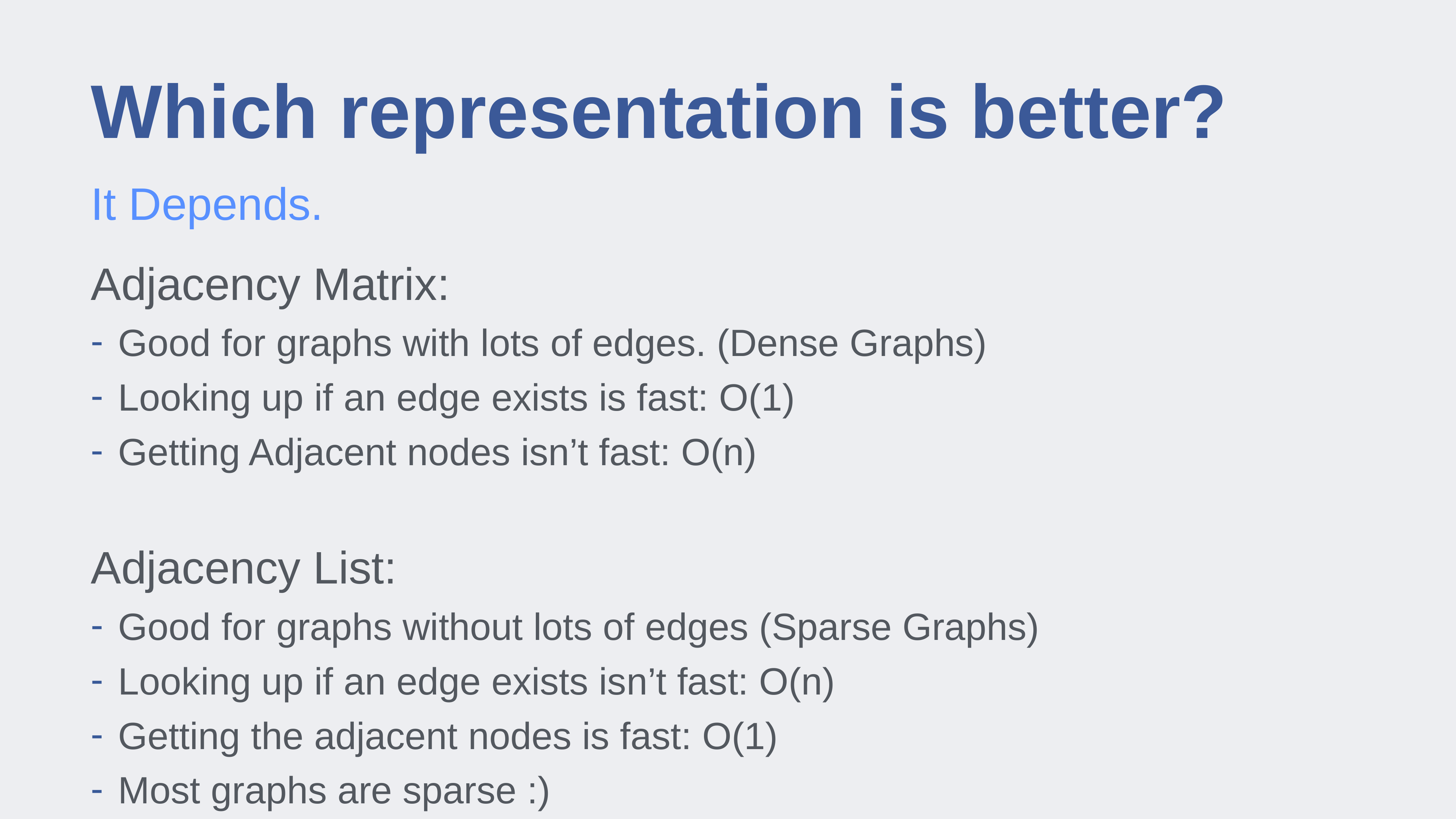

# Which representation is better?
It Depends.
Adjacency Matrix:
Good for graphs with lots of edges. (Dense Graphs)
Looking up if an edge exists is fast: O(1)
Getting Adjacent nodes isn’t fast: O(n)

Adjacency List:
Good for graphs without lots of edges (Sparse Graphs)
Looking up if an edge exists isn’t fast: O(n)
Getting the adjacent nodes is fast: O(1)
Most graphs are sparse :)